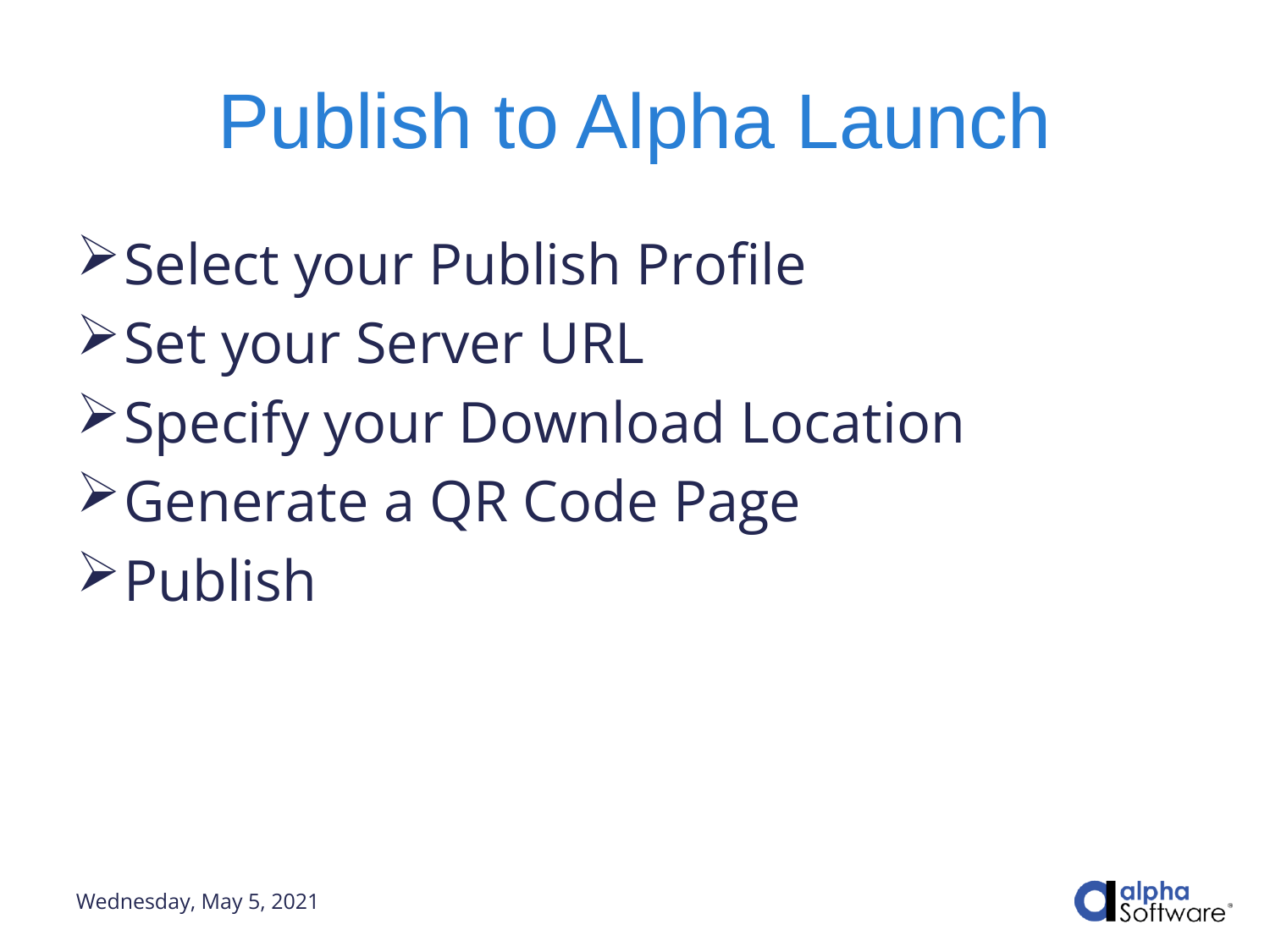

# Publish to Alpha Launch
Select your Publish Profile
Set your Server URL
Specify your Download Location
Generate a QR Code Page
Publish
Wednesday, May 5, 2021